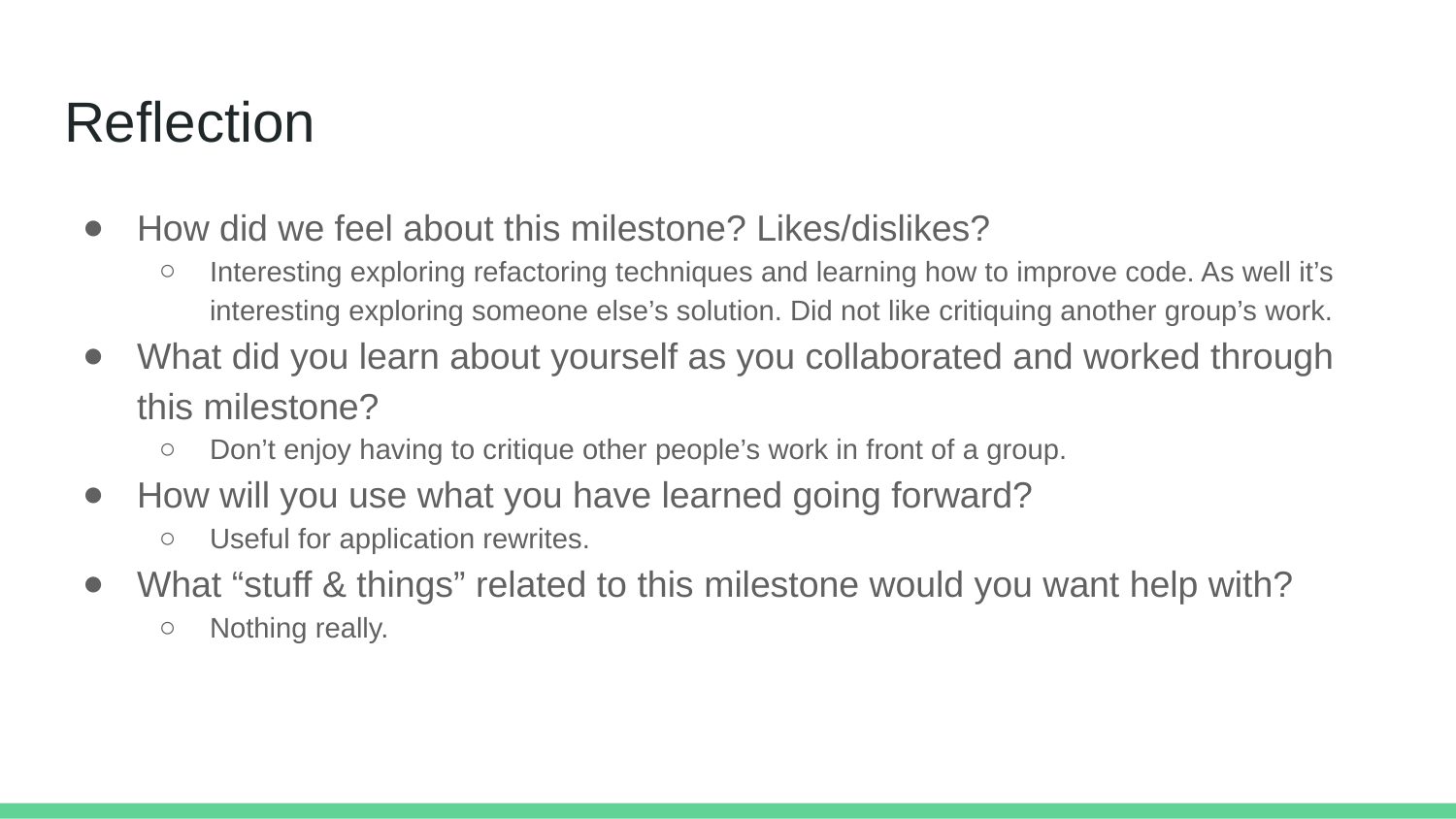

# Reflection
How did we feel about this milestone? Likes/dislikes?
Interesting exploring refactoring techniques and learning how to improve code. As well it’s interesting exploring someone else’s solution. Did not like critiquing another group’s work.
What did you learn about yourself as you collaborated and worked through this milestone?
Don’t enjoy having to critique other people’s work in front of a group.
How will you use what you have learned going forward?
Useful for application rewrites.
What “stuff & things” related to this milestone would you want help with?
Nothing really.